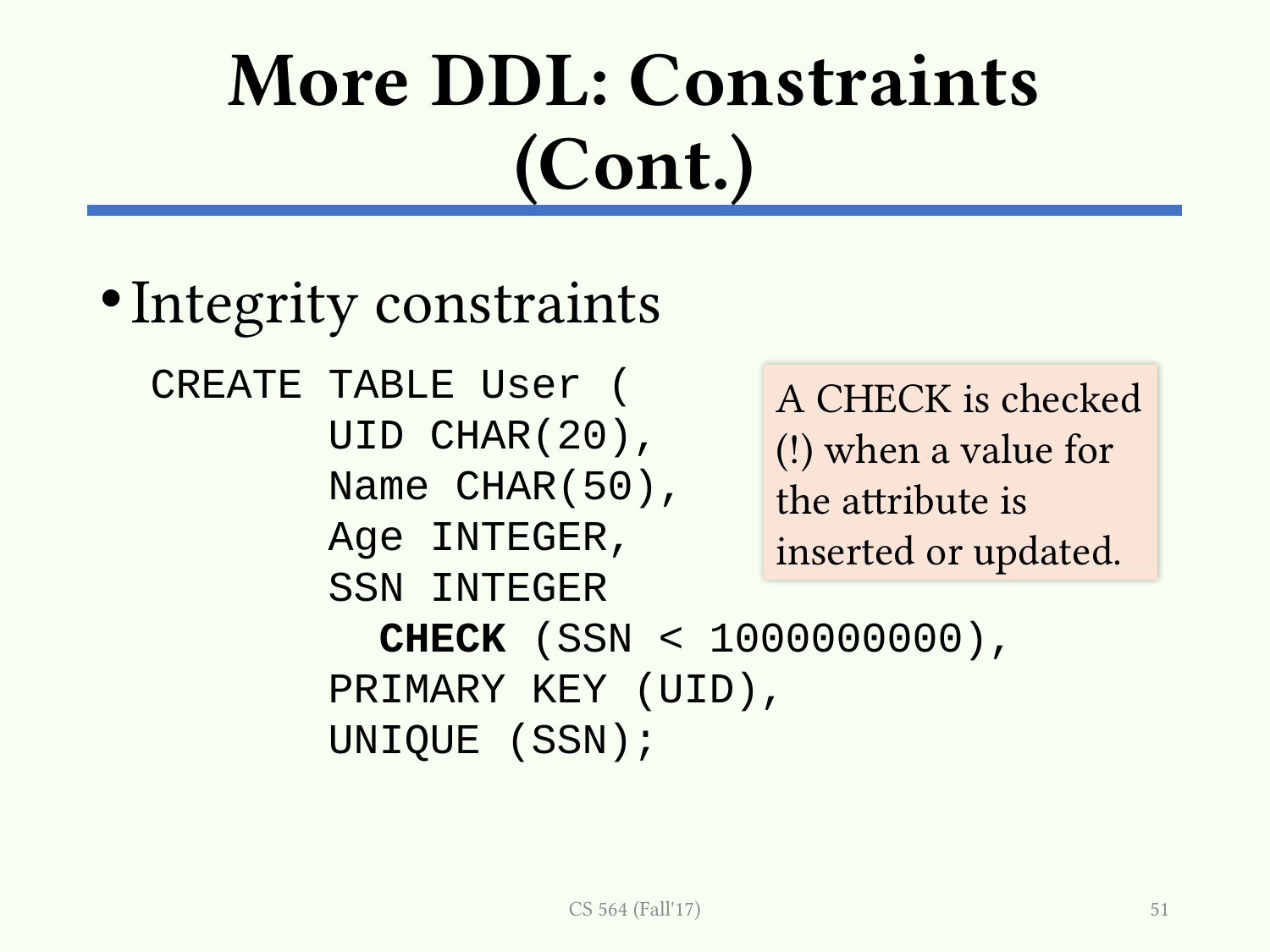

# More DDL: Constraints (Cont.)
Integrity constraints
CREATE TABLE User (
	  UID CHAR(20),
	  Name CHAR(50),
	  Age INTEGER,
	  SSN INTEGER
	    CHECK (SSN < 1000000000),
	  PRIMARY KEY (UID),
	  UNIQUE (SSN);
A CHECK is checked (!) when a value for the attribute is inserted or updated.
CS 564 (Fall'17)
51